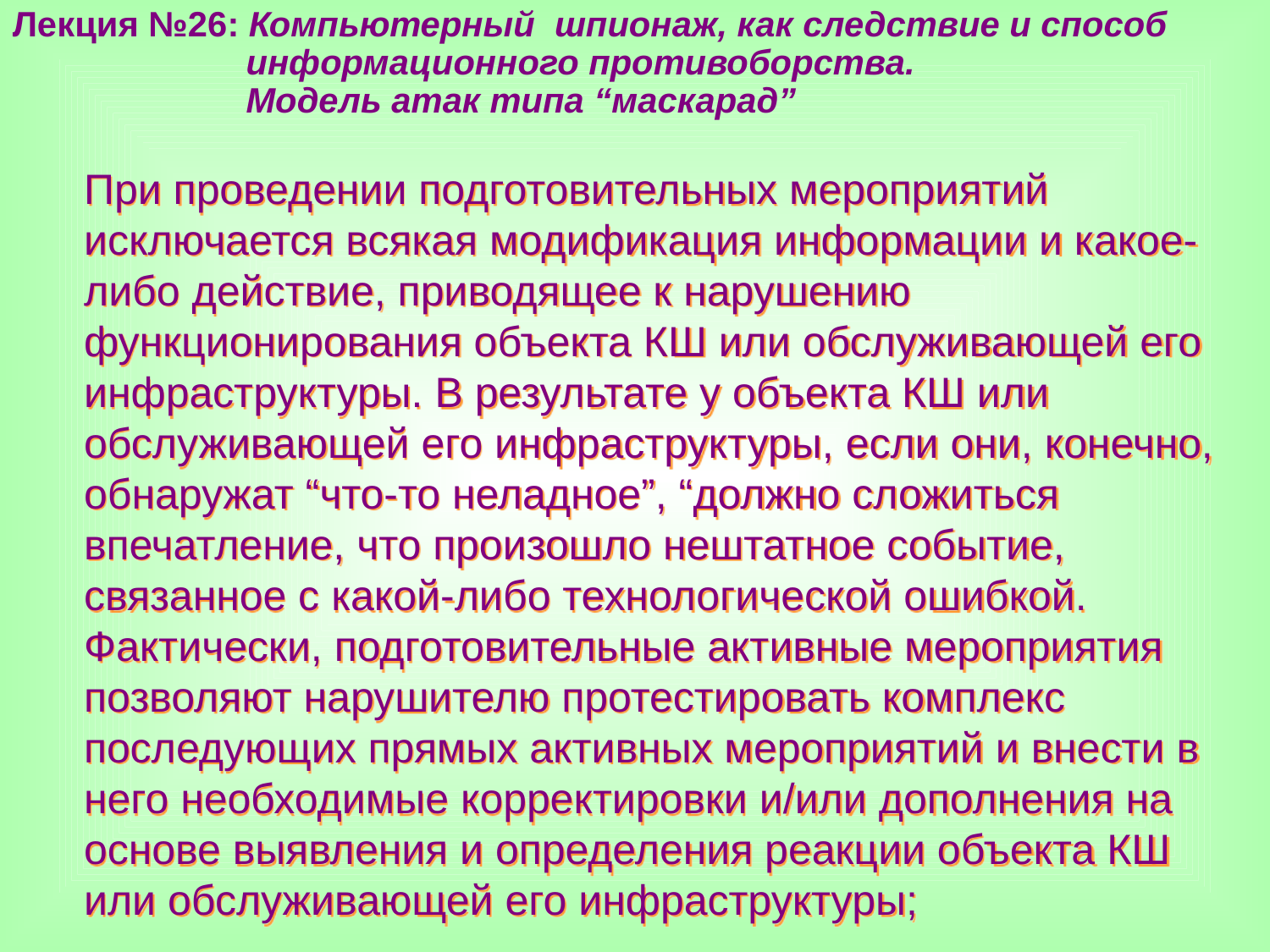

Лекция №26: Компьютерный  шпионаж, как следствие и способ
                        информационного противоборства.
                        Модель атак типа “маскарад”
При проведении подготовительных мероприятий исключается всякая модификация информации и какое-либо действие, приводящее к нарушению функционирования объекта КШ или обслуживающей его инфраструктуры. В результате у объекта КШ или обслуживающей его инфраструктуры, если они, конечно, обнаружат “что-то неладное”, “должно сложиться впечатление, что произошло нештатное событие, связанное с какой-либо технологической ошибкой. Фактически, подготовительные активные мероприятия позволяют нарушителю протестировать комплекс последующих прямых активных мероприятий и внести в него необходимые корректировки и/или дополнения на основе выявления и определения реакции объекта КШ или обслуживающей его инфраструктуры;